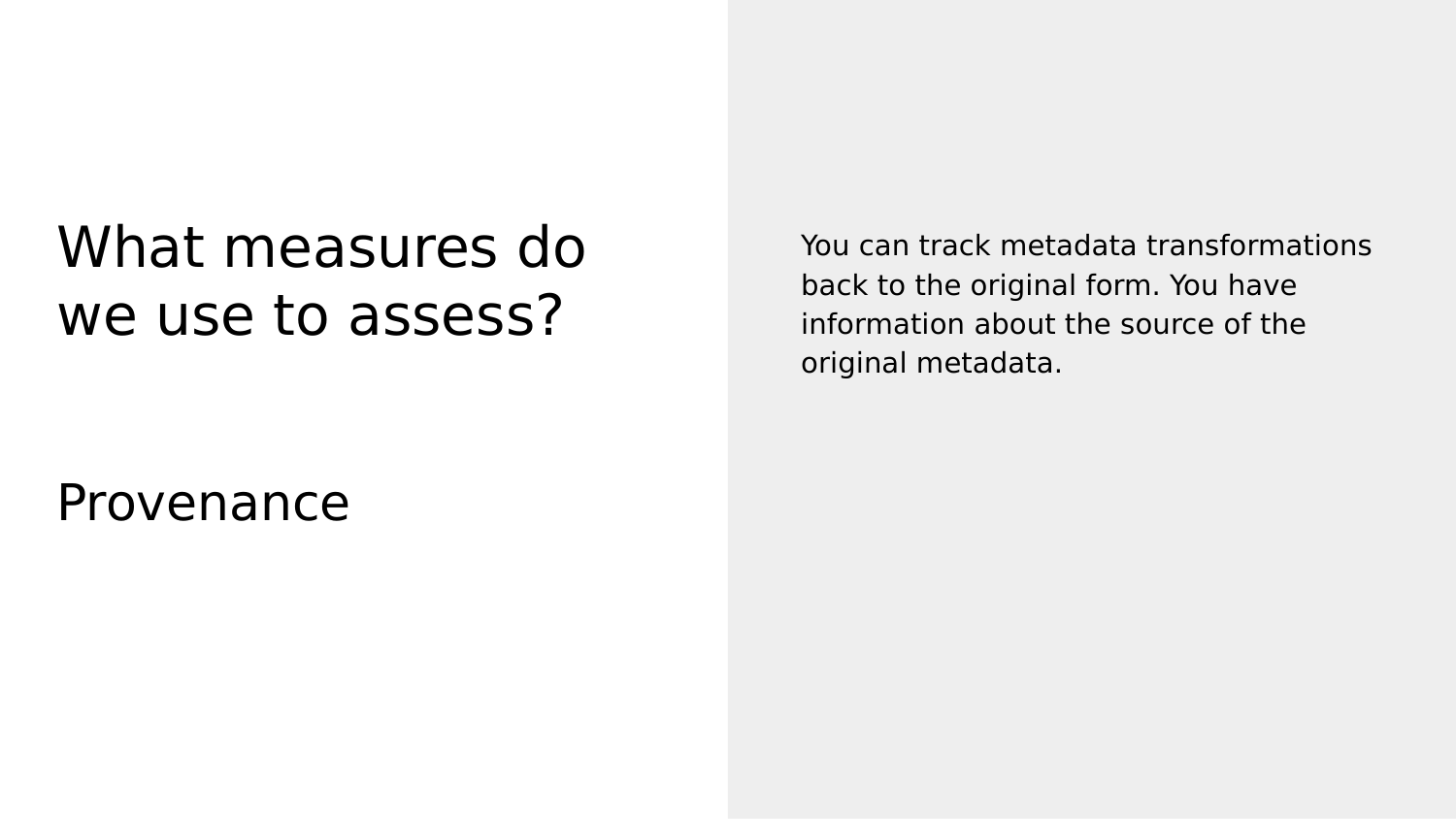

You can track metadata transformations back to the original form. You have information about the source of the original metadata.
# What measures do we use to assess?

Provenance